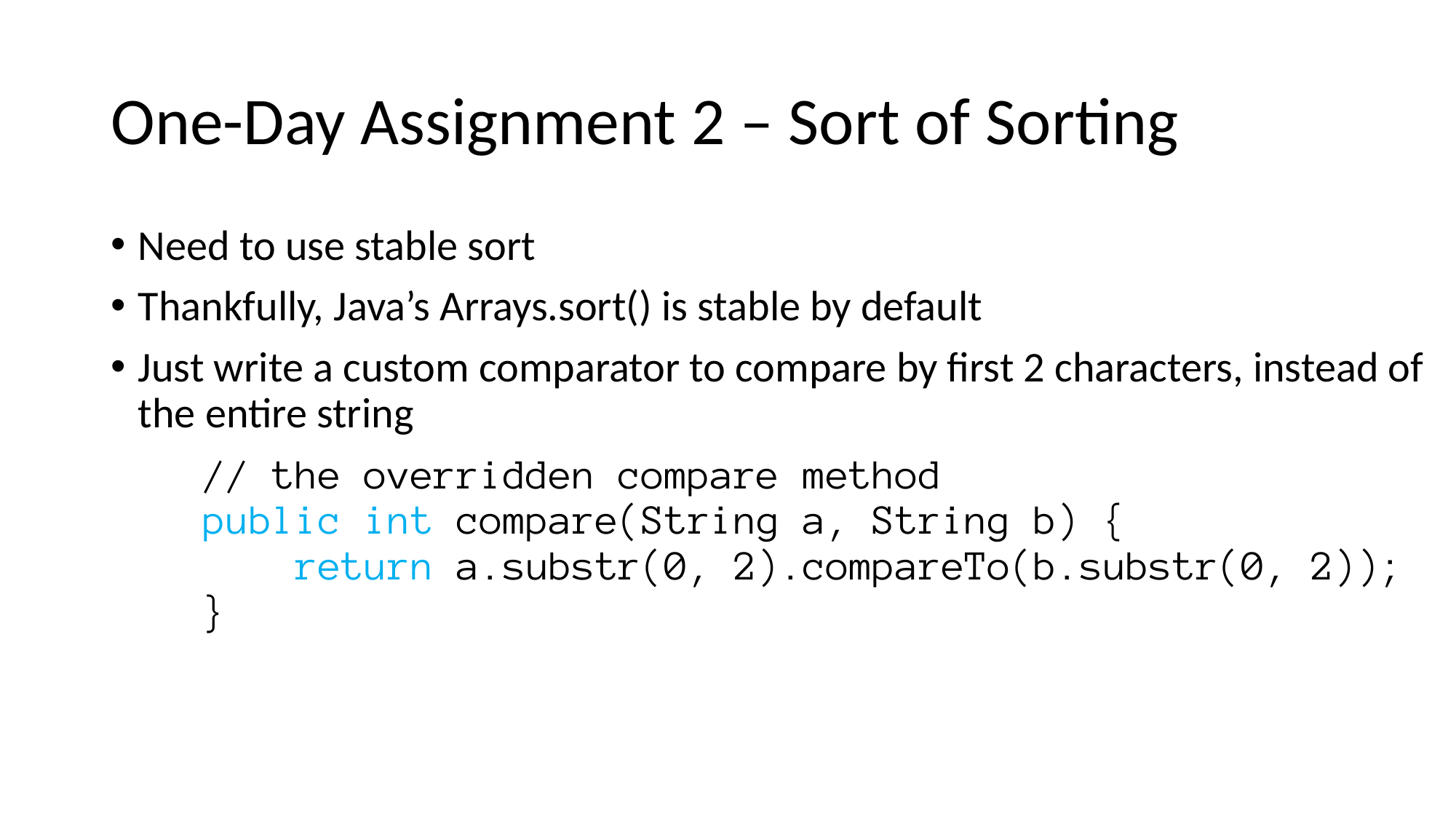

# One-Day Assignment 2 – Sort of Sorting
Need to use stable sort
Thankfully, Java’s Arrays.sort() is stable by default
Just write a custom comparator to compare by first 2 characters, instead of the entire string
    // the overridden compare method
    public int compare(String a, String b) {
        return a.substr(0, 2).compareTo(b.substr(0, 2));
    }